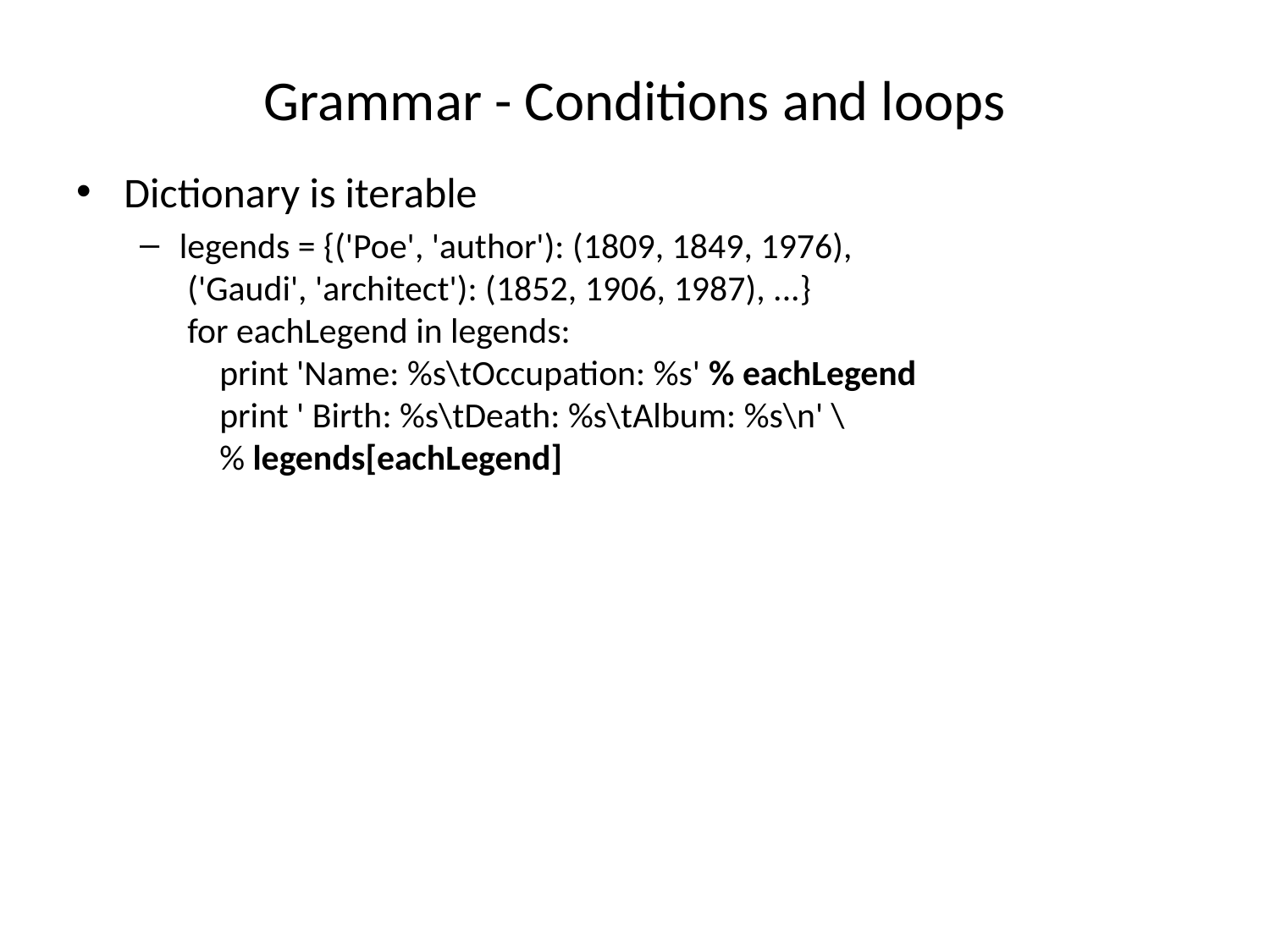

# Grammar - Conditions and loops
Dictionary is iterable
legends = {('Poe', 'author'): (1809, 1849, 1976),
 ('Gaudi', 'architect'): (1852, 1906, 1987), ...}
 for eachLegend in legends:
     print 'Name: %s\tOccupation: %s' % eachLegend
     print ' Birth: %s\tDeath: %s\tAlbum: %s\n' \
     % legends[eachLegend]